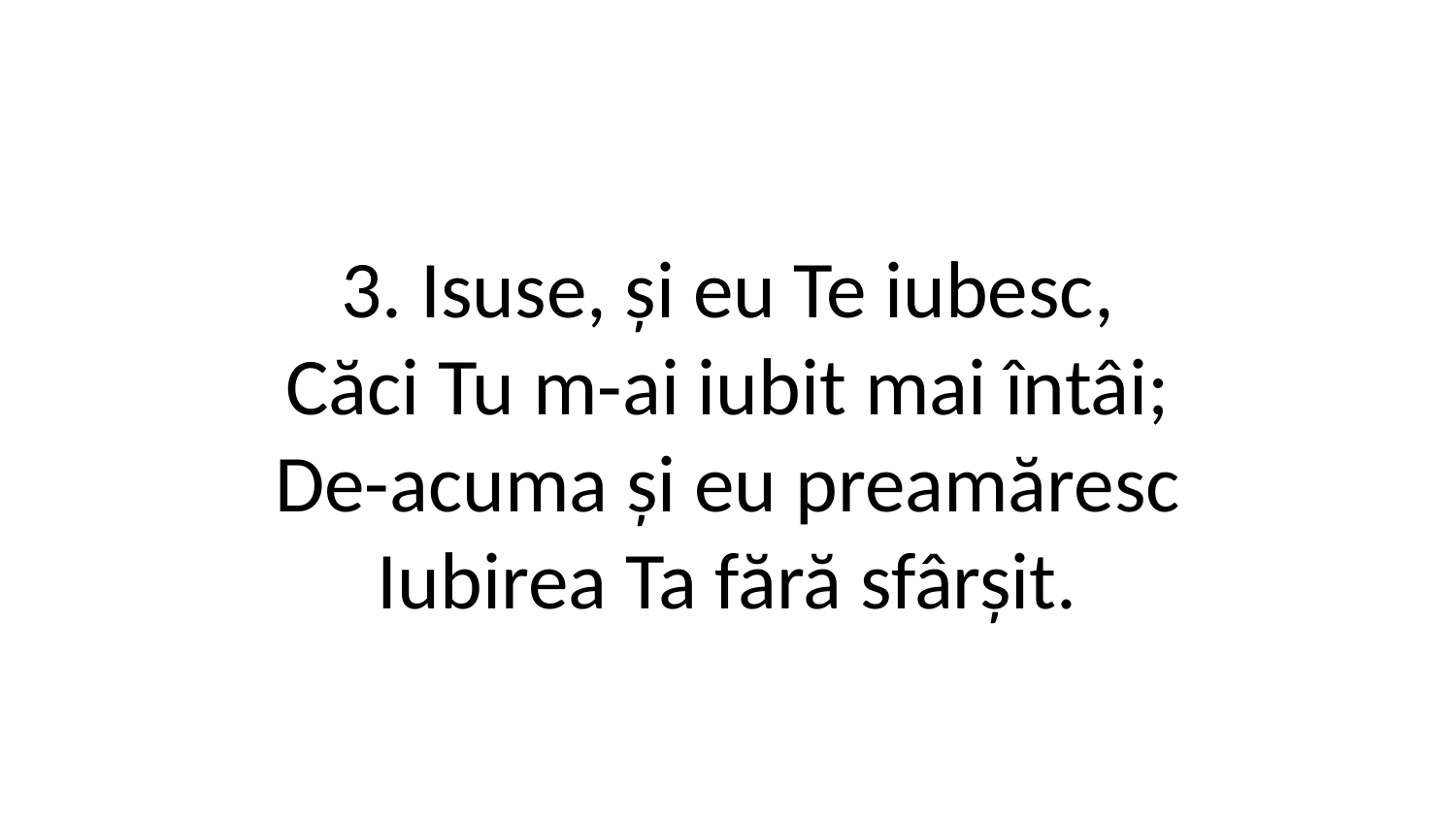

3. Isuse, și eu Te iubesc,
Căci Tu m-ai iubit mai întâi;
De-acuma și eu preamăresc
Iubirea Ta fără sfârșit.